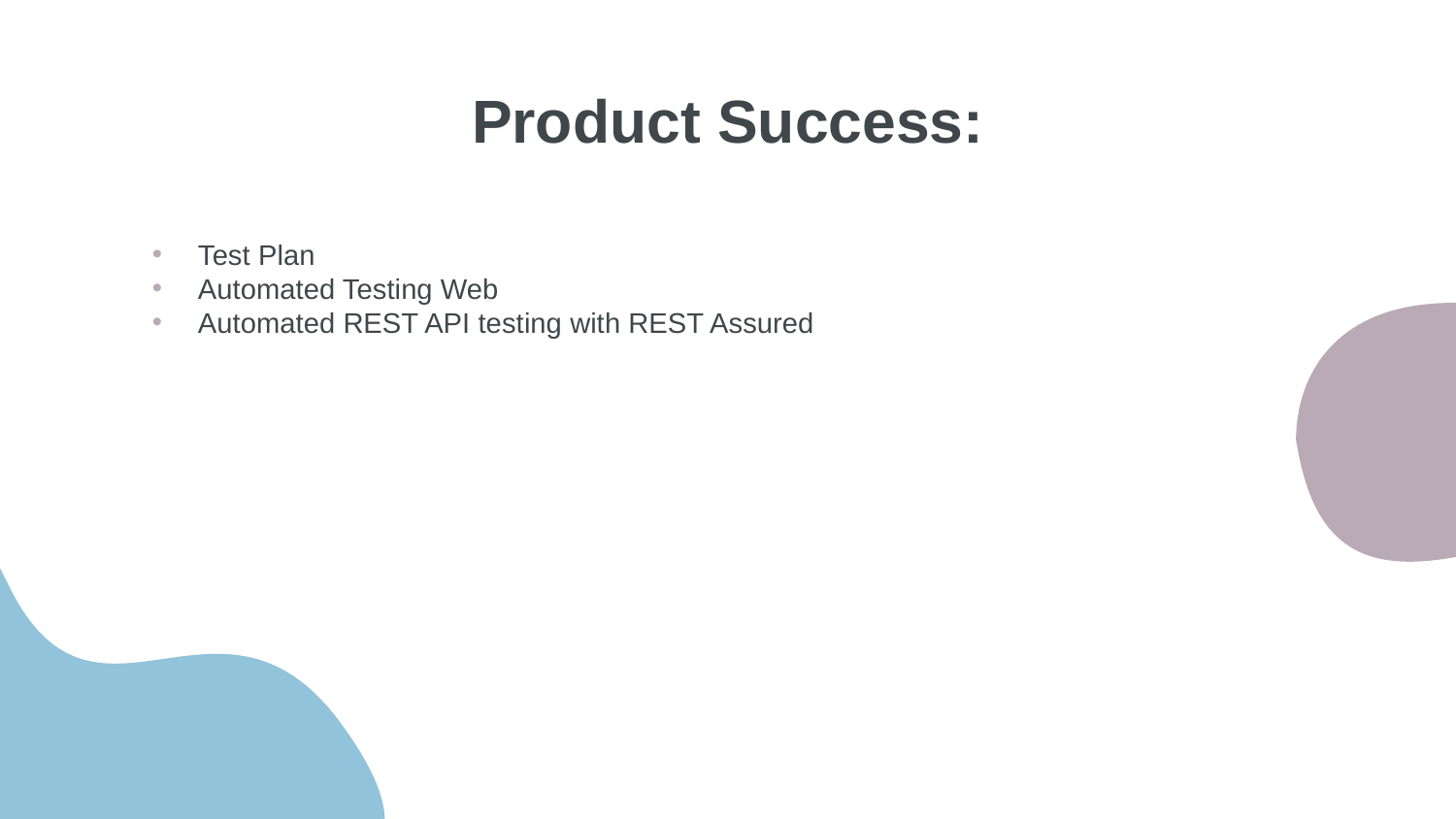

# Product Success:

Test Plan
Automated Testing Web
Automated REST API testing with REST Assured